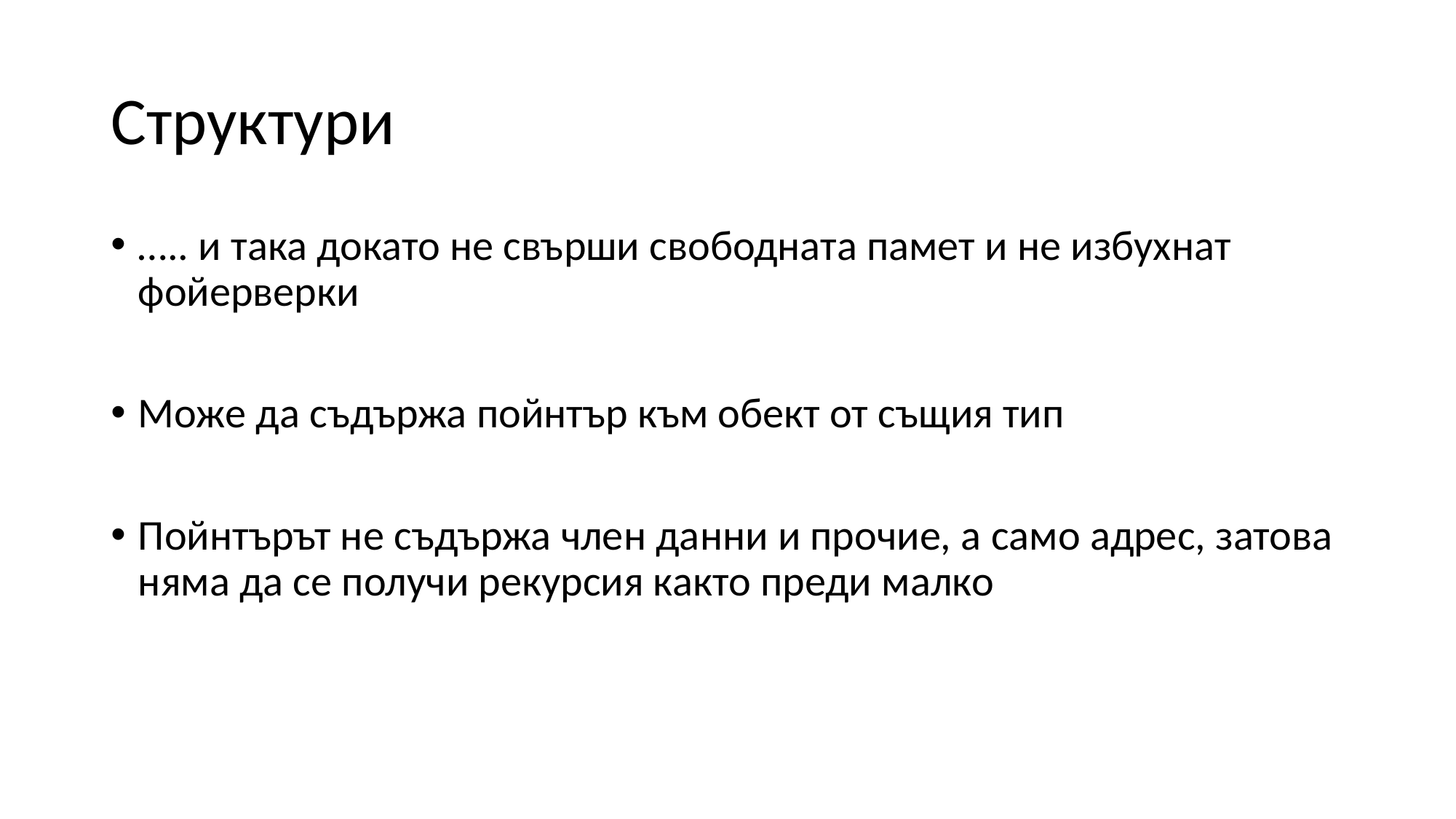

# Структури
….. и така докато не свърши свободната памет и не избухнат фойерверки

Може да съдържа пойнтър към обект от същия тип

Пойнтърът не съдържа член данни и прочие, а само адрес, затова няма да се получи рекурсия както преди малко